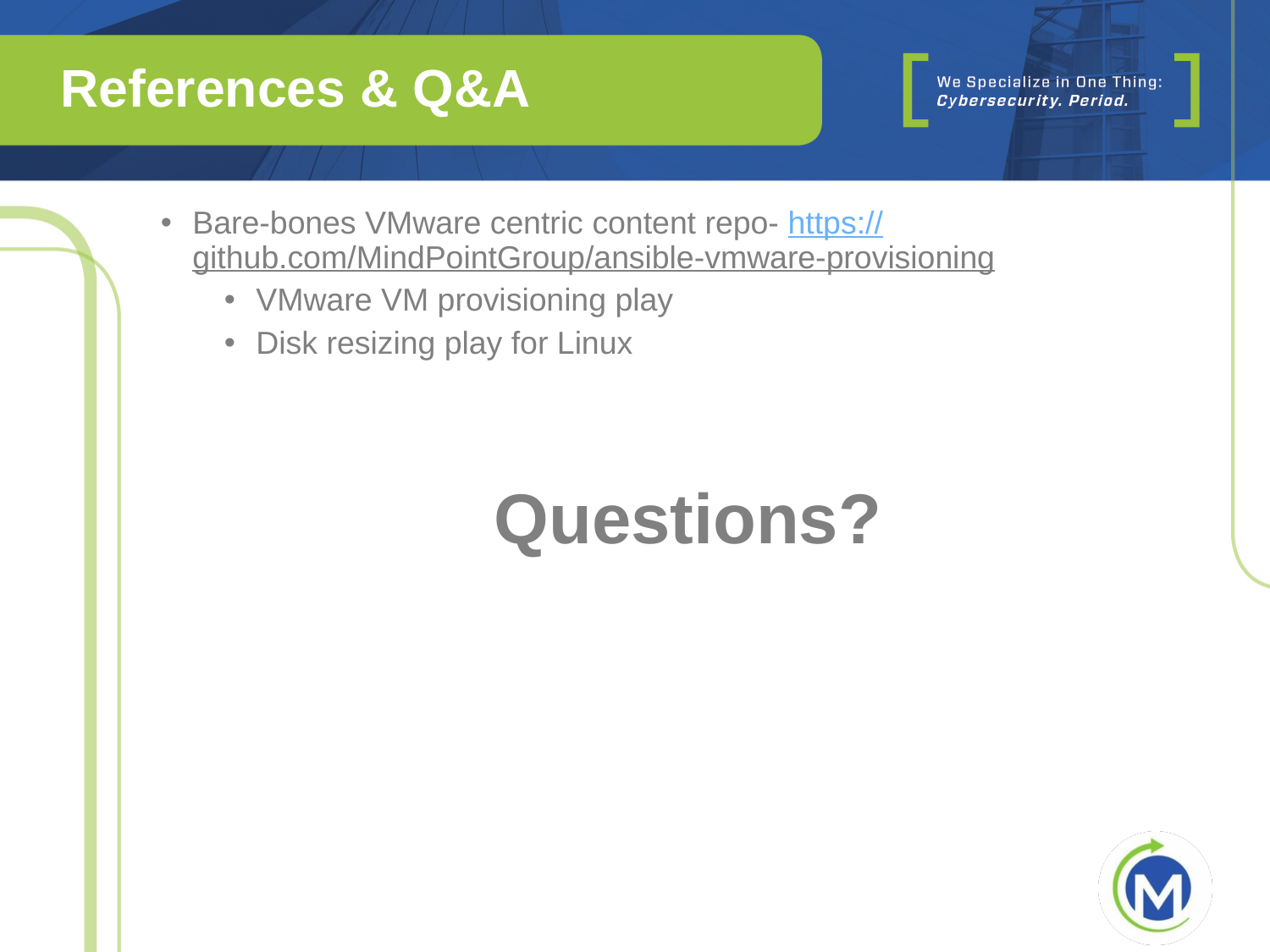

# References & Q&A
Bare-bones VMware centric content repo- https://github.com/MindPointGroup/ansible-vmware-provisioning
VMware VM provisioning play
Disk resizing play for Linux

Questions?